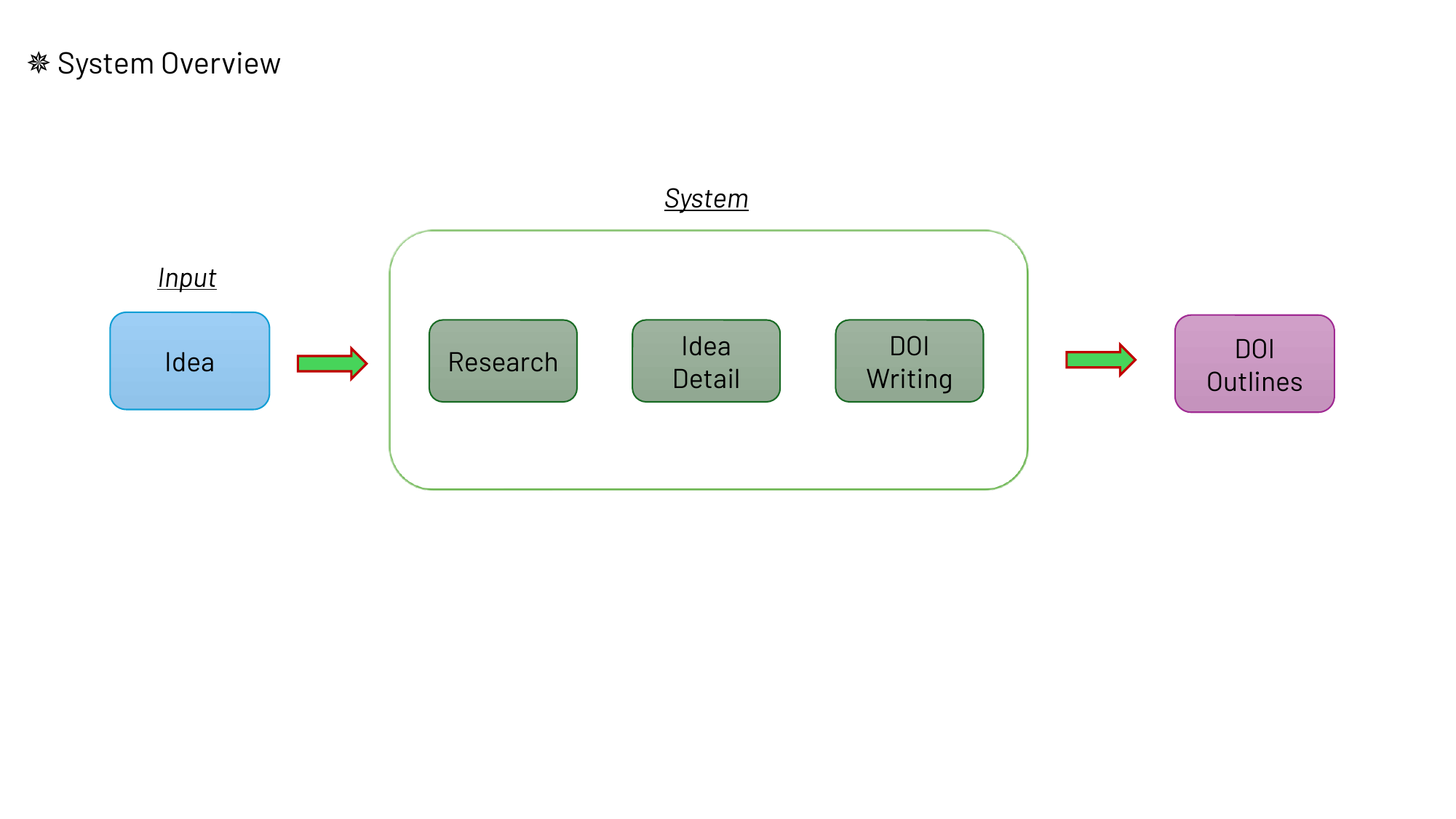

✵ System Overview
System

Input
Idea
DOI Outlines
Research
Idea Detail
DOI Writing